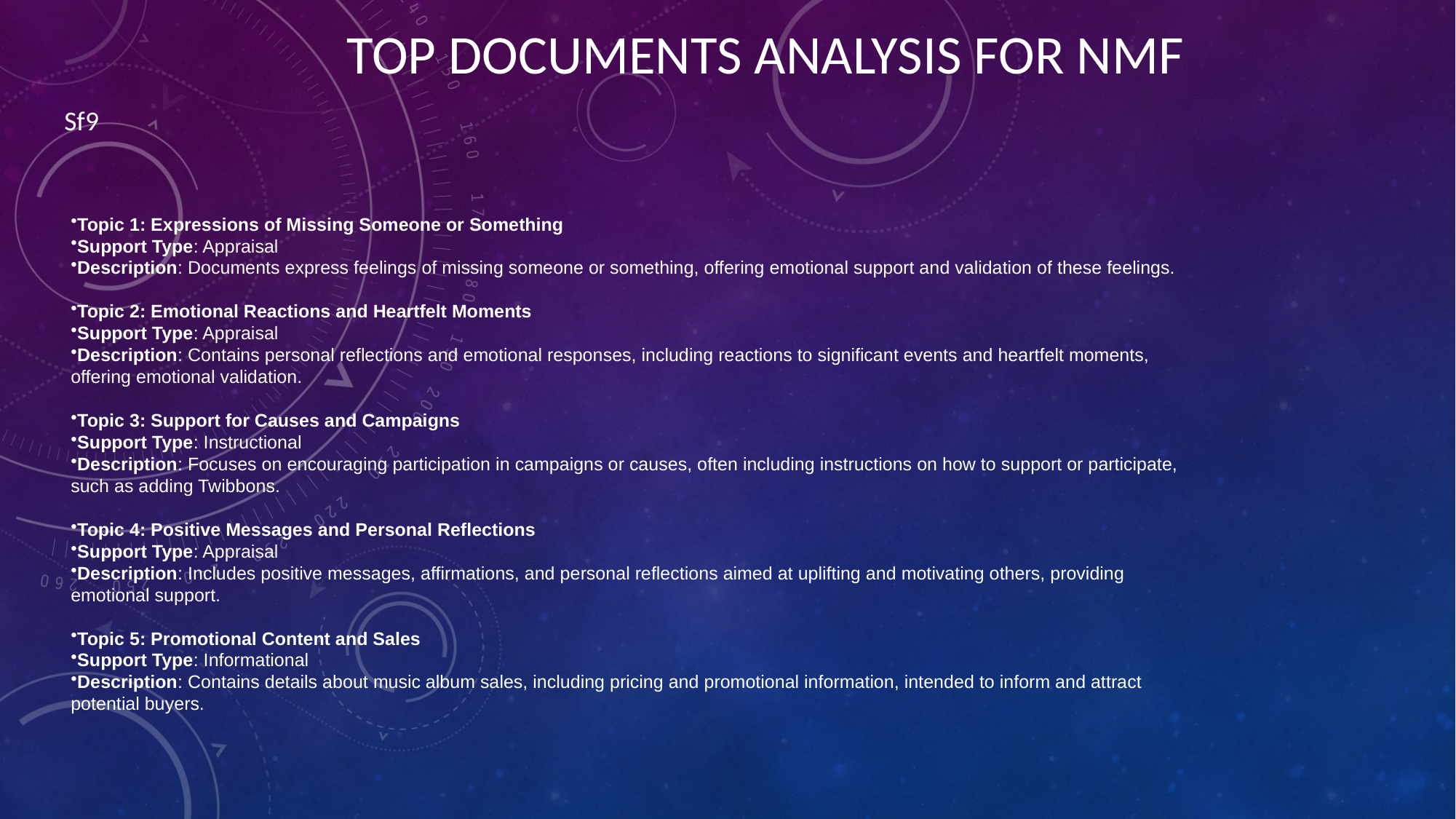

Top Documents Analysis for nmf
Sf9

Topic 1: Expressions of Missing Someone or Something
Support Type: Appraisal
Description: Documents express feelings of missing someone or something, offering emotional support and validation of these feelings.

Topic 2: Emotional Reactions and Heartfelt Moments
Support Type: Appraisal
Description: Contains personal reflections and emotional responses, including reactions to significant events and heartfelt moments, offering emotional validation.

Topic 3: Support for Causes and Campaigns
Support Type: Instructional
Description: Focuses on encouraging participation in campaigns or causes, often including instructions on how to support or participate, such as adding Twibbons.

Topic 4: Positive Messages and Personal Reflections
Support Type: Appraisal
Description: Includes positive messages, affirmations, and personal reflections aimed at uplifting and motivating others, providing emotional support.

Topic 5: Promotional Content and Sales
Support Type: Informational
Description: Contains details about music album sales, including pricing and promotional information, intended to inform and attract potential buyers.